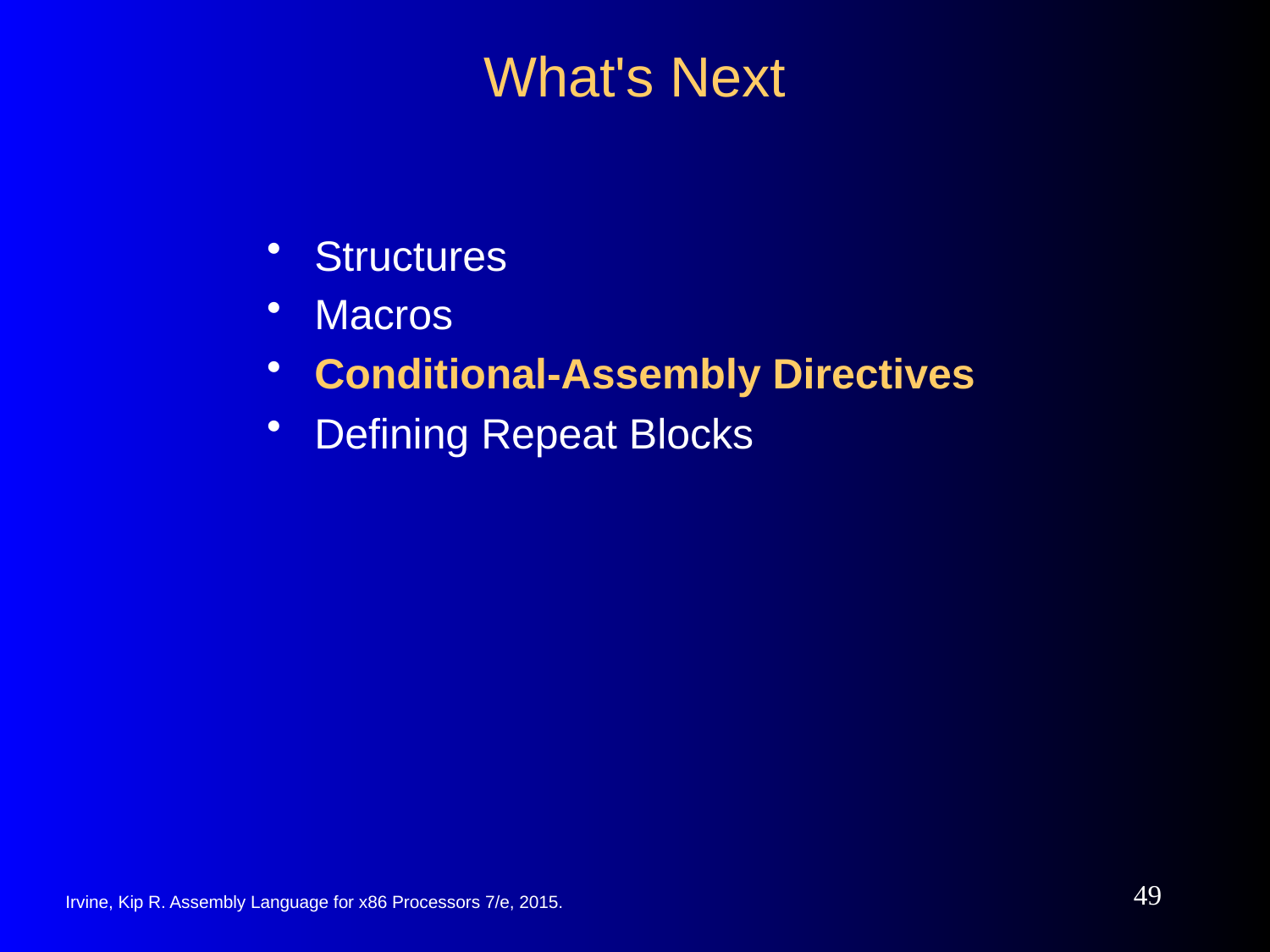

# What's Next
Structures
Macros
Conditional-Assembly Directives
Defining Repeat Blocks
49
Irvine, Kip R. Assembly Language for x86 Processors 7/e, 2015.